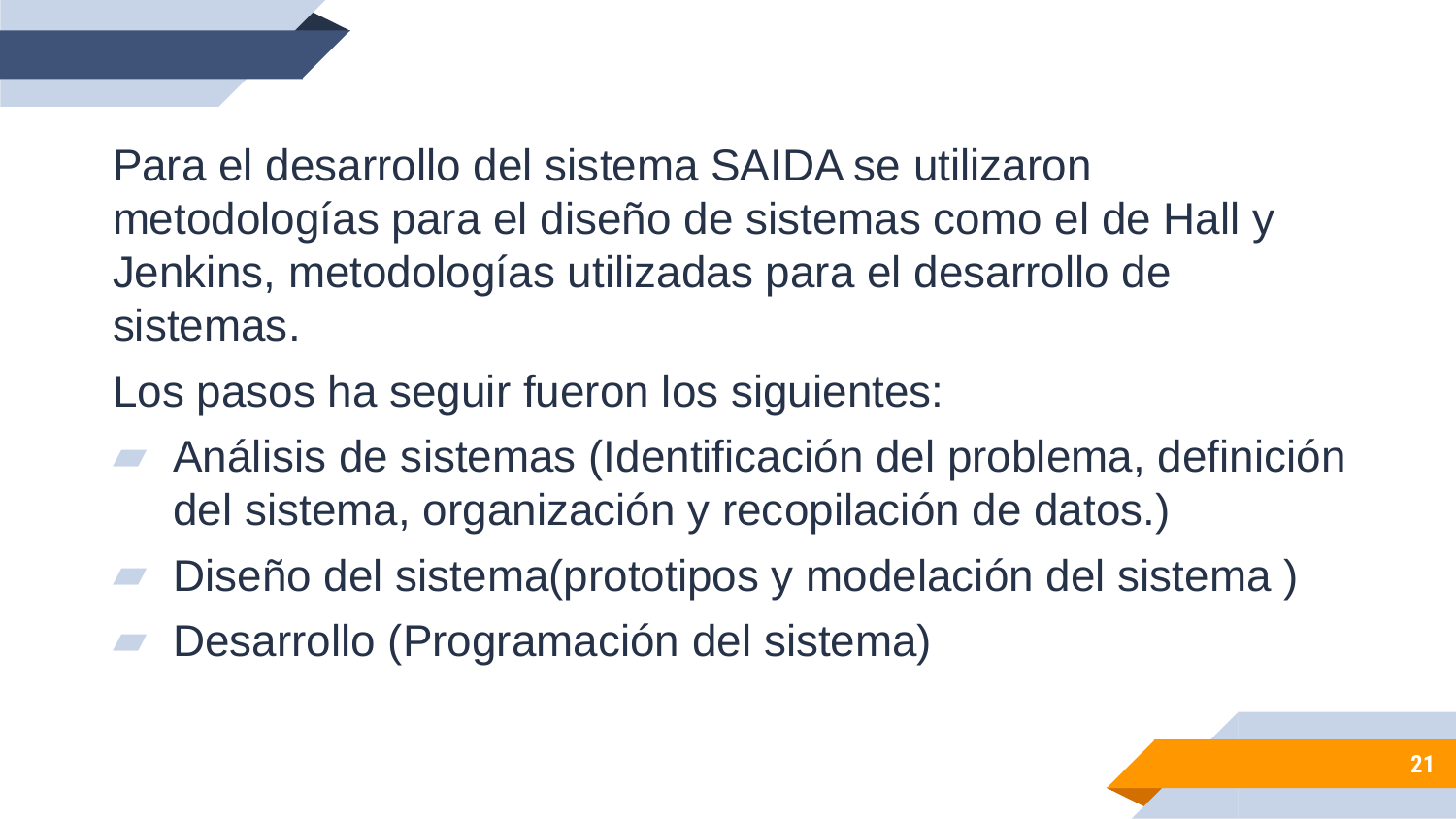

FORMULA

Para el desarrollo del sistema SAIDA se utilizaron metodologías para el diseño de sistemas como el de Hall y Jenkins, metodologías utilizadas para el desarrollo de sistemas.
Los pasos ha seguir fueron los siguientes:
Análisis de sistemas (Identificación del problema, definición del sistema, organización y recopilación de datos.)
Diseño del sistema(prototipos y modelación del sistema )
Desarrollo (Programación del sistema)

21